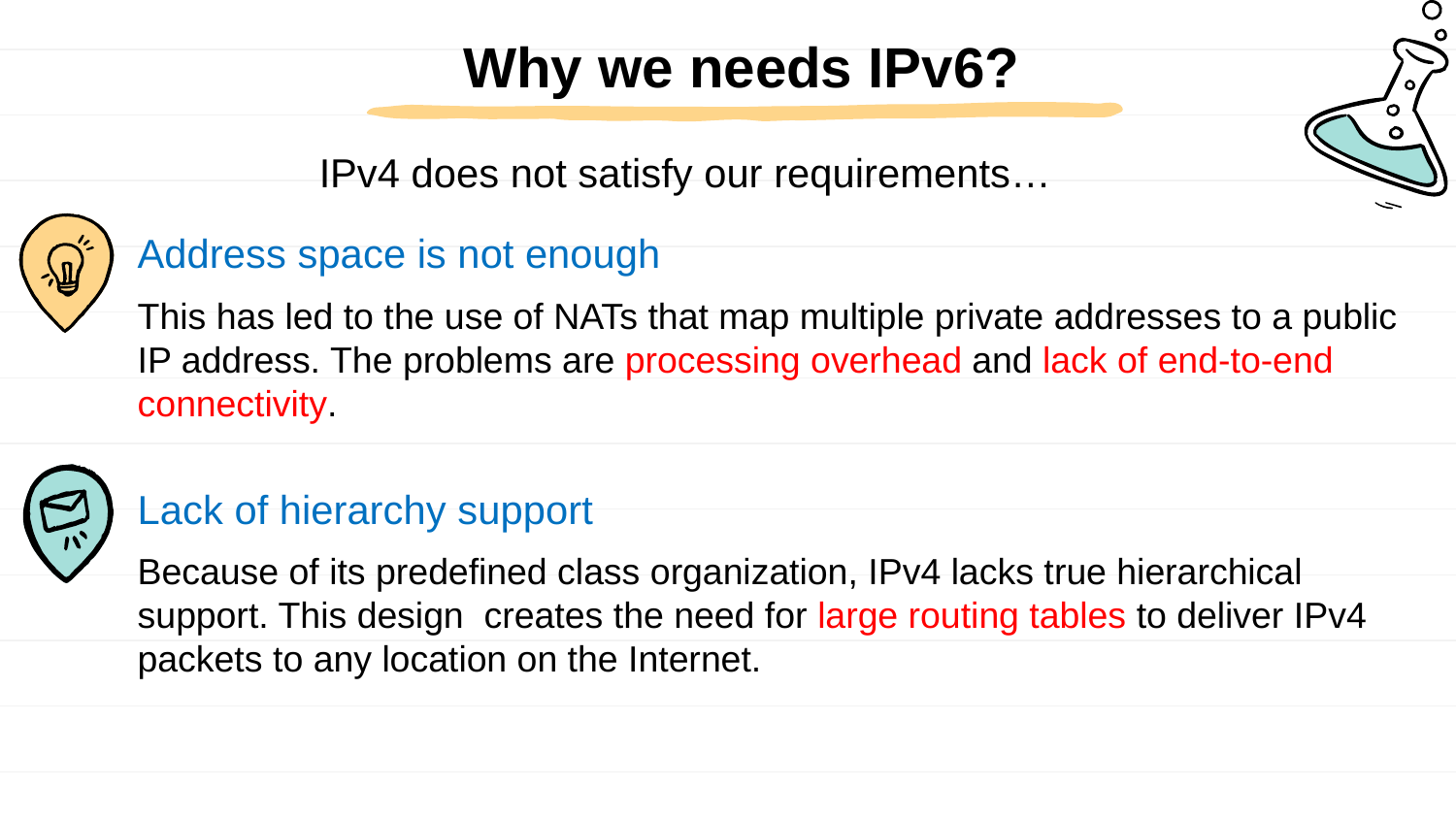

Why we needs IPv6?

IPv4 does not satisfy our requirements…

Address space is not enough
This has led to the use of NATs that map multiple private addresses to a public IP address. The problems are processing overhead and lack of end-to-end connectivity.

Lack of hierarchy support
Because of its predefined class organization, IPv4 lacks true hierarchical support. This design  creates the need for large routing tables to deliver IPv4 packets to any location on the Internet.